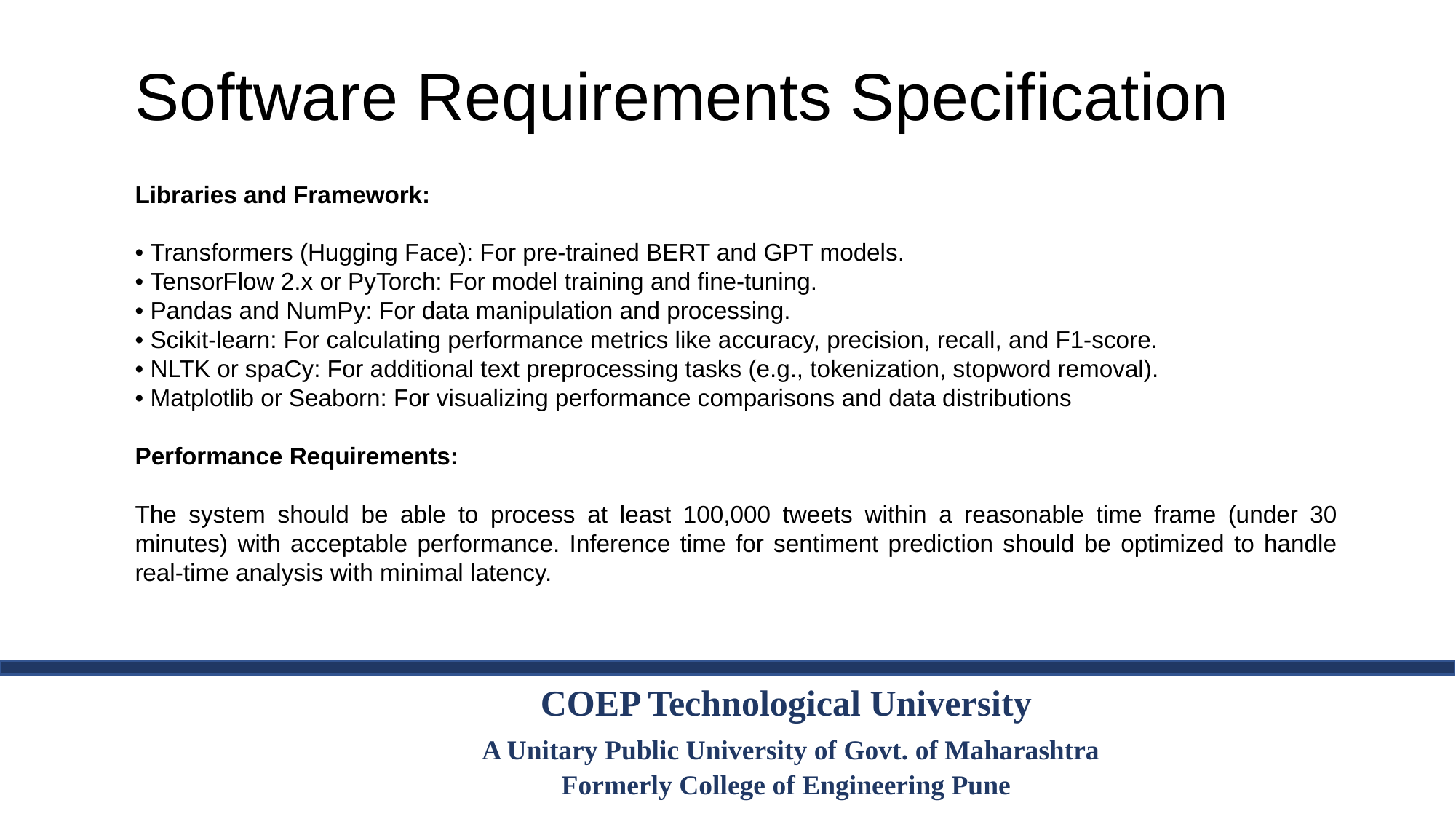

Software Requirements Specification
Libraries and Framework:

• Transformers (Hugging Face): For pre-trained BERT and GPT models.
• TensorFlow 2.x or PyTorch: For model training and fine-tuning.
• Pandas and NumPy: For data manipulation and processing.
• Scikit-learn: For calculating performance metrics like accuracy, precision, recall, and F1-score.
• NLTK or spaCy: For additional text preprocessing tasks (e.g., tokenization, stopword removal).
• Matplotlib or Seaborn: For visualizing performance comparisons and data distributions

Performance Requirements:

The system should be able to process at least 100,000 tweets within a reasonable time frame (under 30 minutes) with acceptable performance. Inference time for sentiment prediction should be optimized to handle real-time analysis with minimal latency.

COEP Technological University
 A Unitary Public University of Govt. of Maharashtra
Formerly College of Engineering Pune